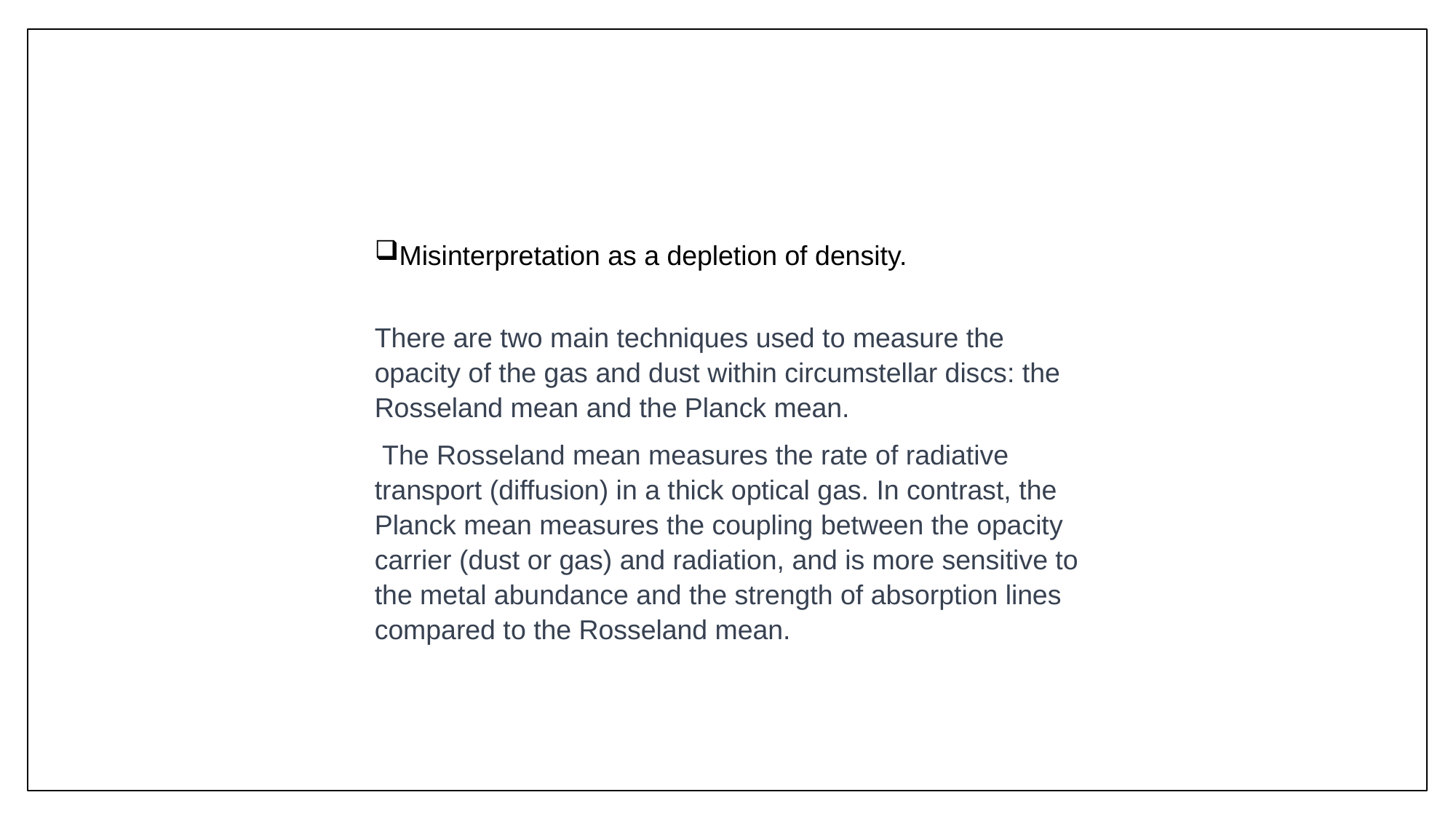

Misinterpretation as a depletion of density.

There are two main techniques used to measure the opacity of the gas and dust within circumstellar discs: the Rosseland mean and the Planck mean.
 The Rosseland mean measures the rate of radiative transport (diffusion) in a thick optical gas. In contrast, the Planck mean measures the coupling between the opacity carrier (dust or gas) and radiation, and is more sensitive to the metal abundance and the strength of absorption lines compared to the Rosseland mean.